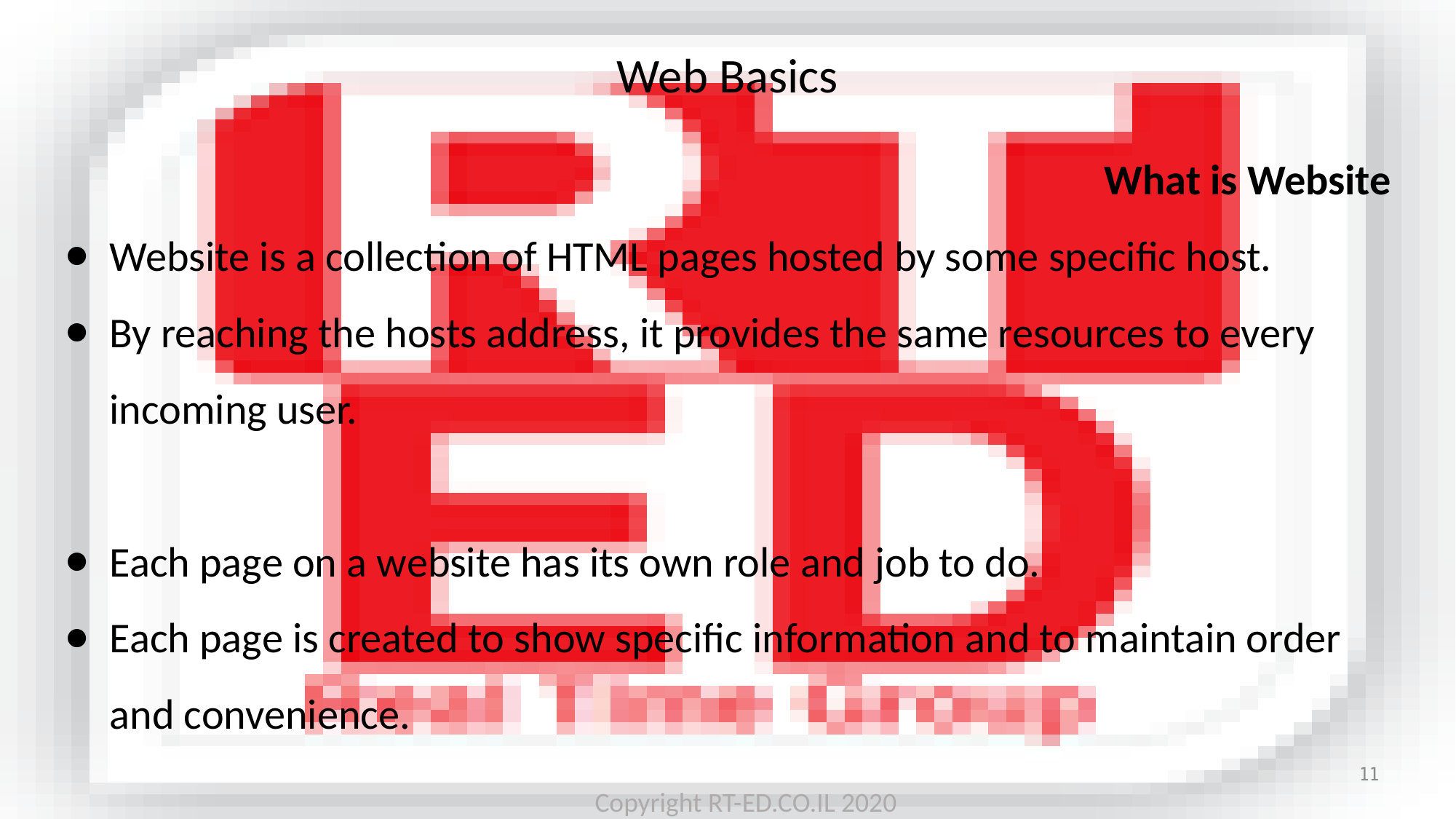

# Web Basics
What is Website
Website is a collection of HTML pages hosted by some specific host.
By reaching the hosts address, it provides the same resources to every incoming user.

Each page on a website has its own role and job to do.
Each page is created to show specific information and to maintain order and convenience.

11
Copyright RT-ED.CO.IL 2020